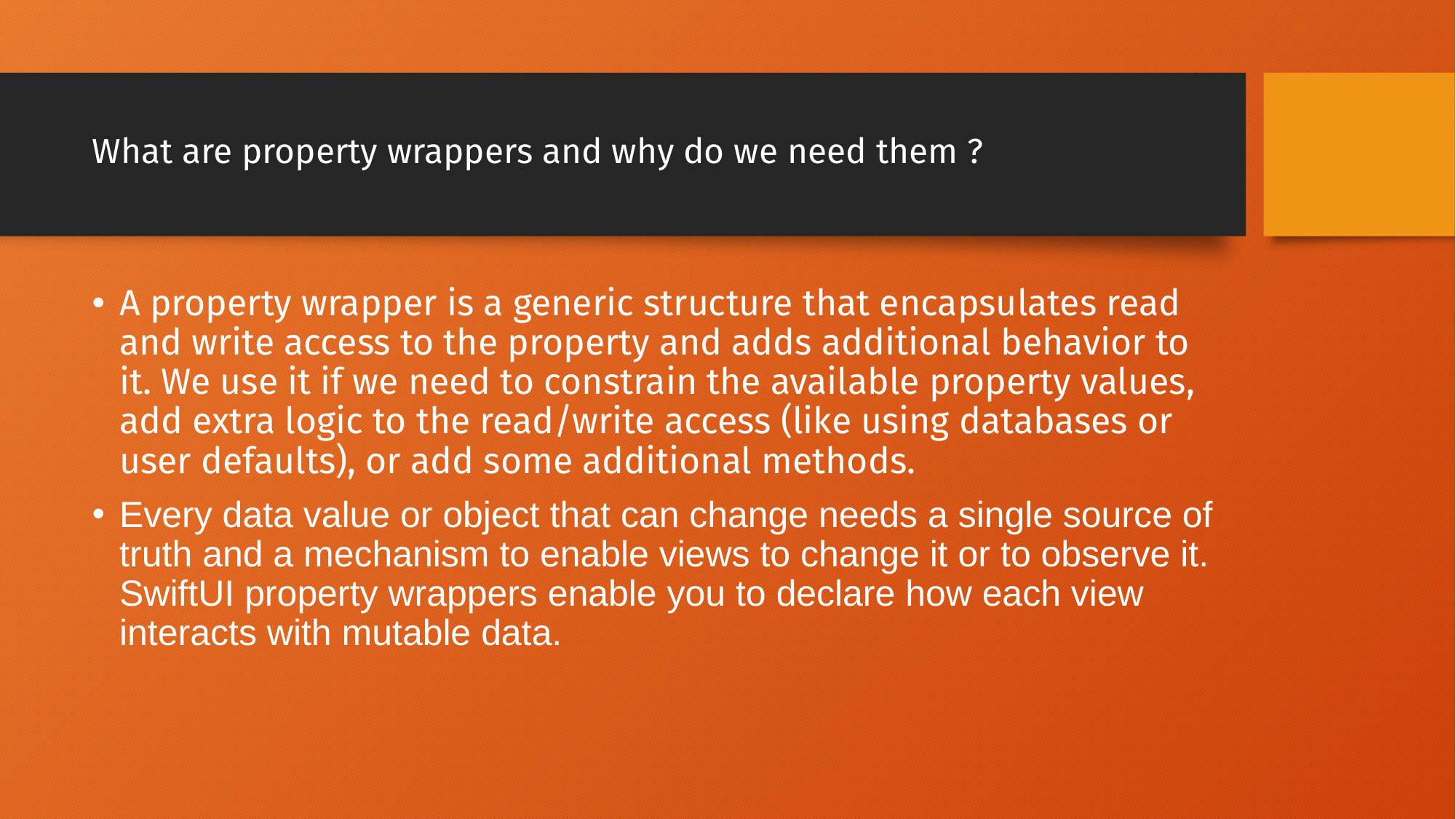

# What are property wrappers and why do we need them ?
A property wrapper is a generic structure that encapsulates read and write access to the property and adds additional behavior to it. We use it if we need to constrain the available property values, add extra logic to the read/write access (like using databases or user defaults), or add some additional methods.
Every data value or object that can change needs a single source of truth and a mechanism to enable views to change it or to observe it. SwiftUI property wrappers enable you to declare how each view interacts with mutable data.